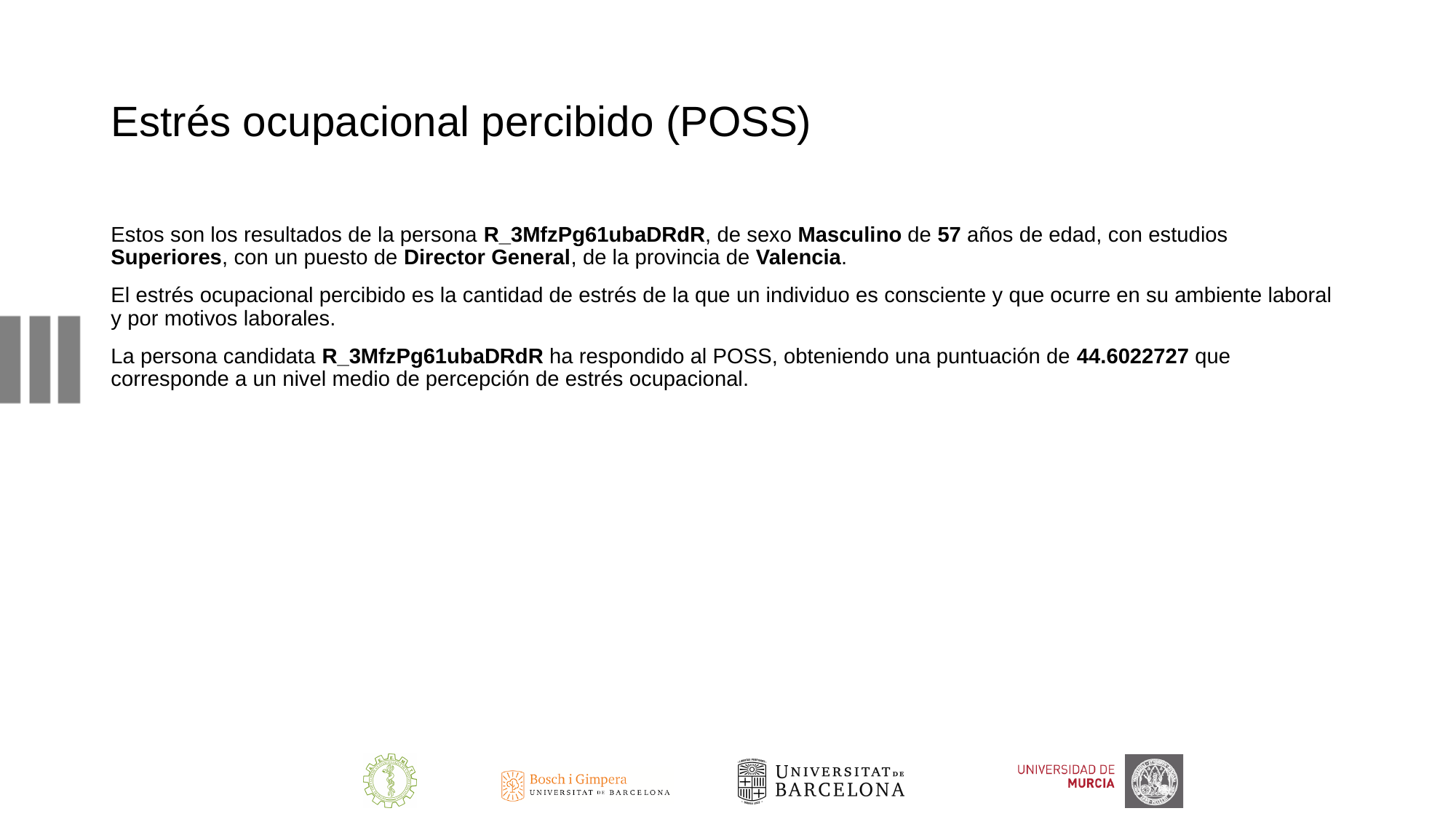

# Estrés ocupacional percibido (POSS)
Estos son los resultados de la persona R_3MfzPg61ubaDRdR, de sexo Masculino de 57 años de edad, con estudios Superiores, con un puesto de Director General, de la provincia de Valencia.
El estrés ocupacional percibido es la cantidad de estrés de la que un individuo es consciente y que ocurre en su ambiente laboral y por motivos laborales.
La persona candidata R_3MfzPg61ubaDRdR ha respondido al POSS, obteniendo una puntuación de 44.6022727 que corresponde a un nivel medio de percepción de estrés ocupacional.